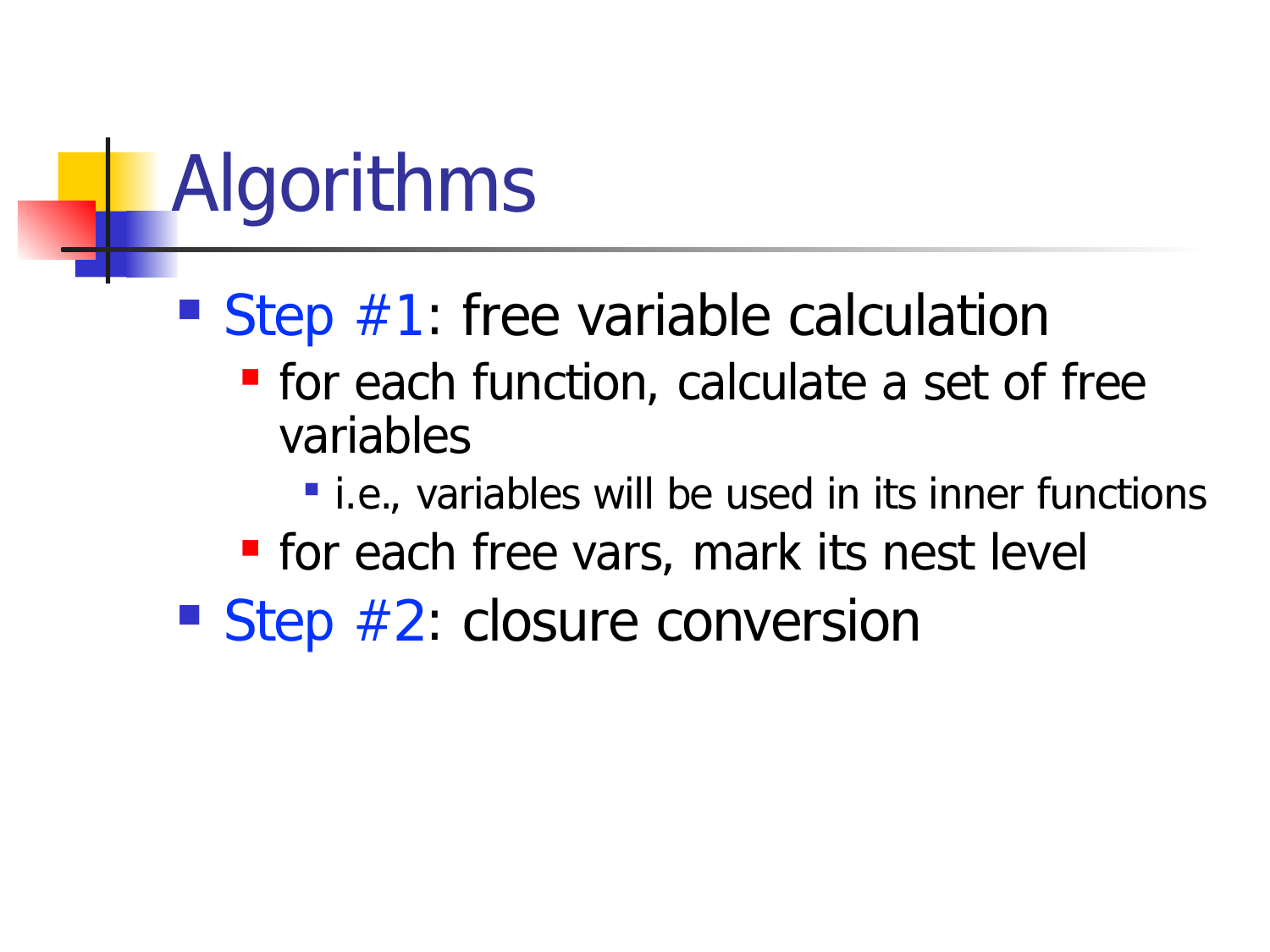

# Algorithms
Step #1: free variable calculation
for each function, calculate a set of free variables
i.e., variables will be used in its inner functions
for each free vars, mark its nest level
Step #2: closure conversion